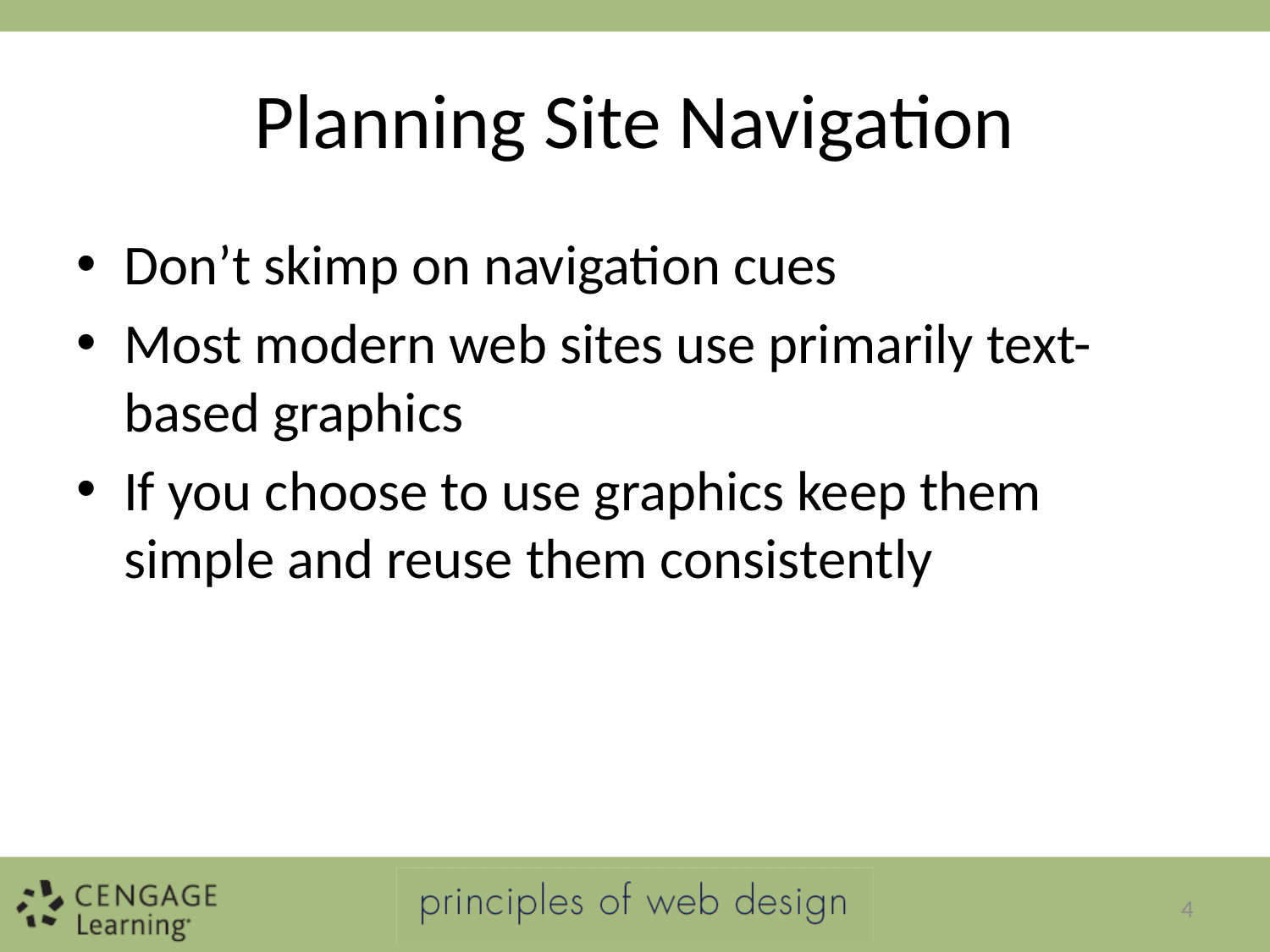

# Planning Site Navigation
Don’t skimp on navigation cues
Most modern web sites use primarily text-based graphics
If you choose to use graphics keep them simple and reuse them consistently
4